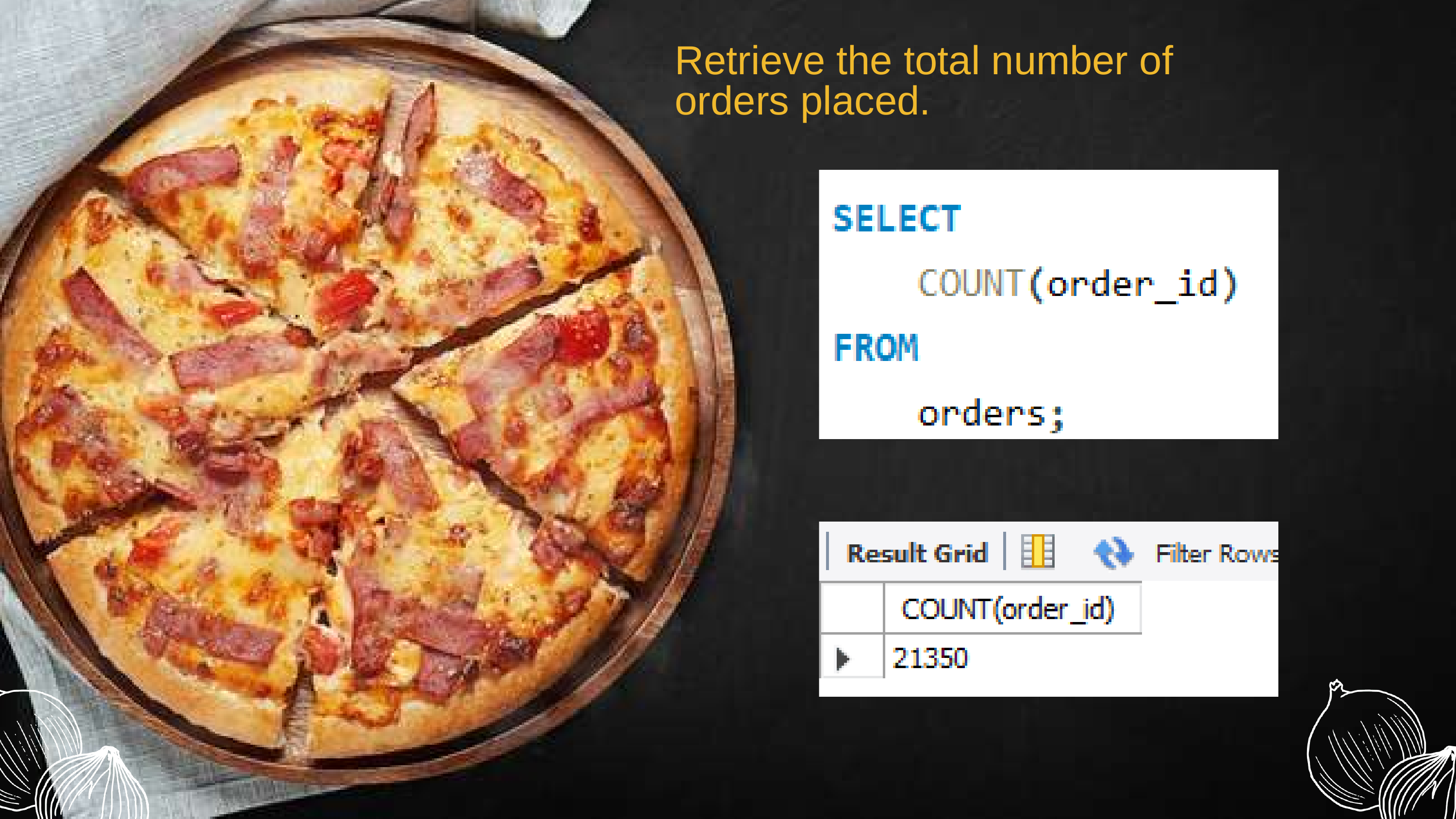

Retrieve the total number of
orders placed.